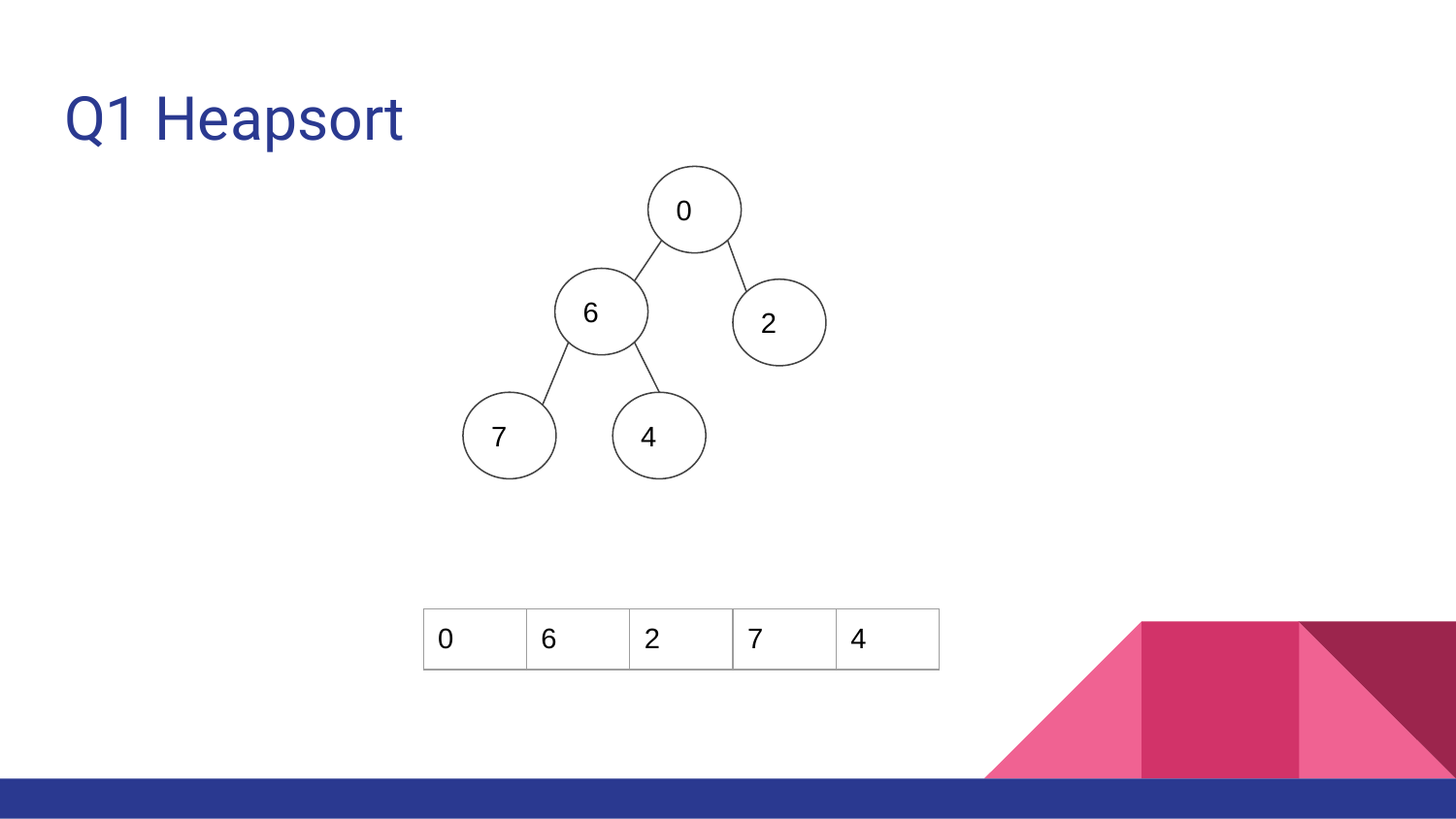

# Q1 Heapsort
0
6
2
7
4
| 0 | 6 | 2 | 7 | 4 |
| --- | --- | --- | --- | --- |